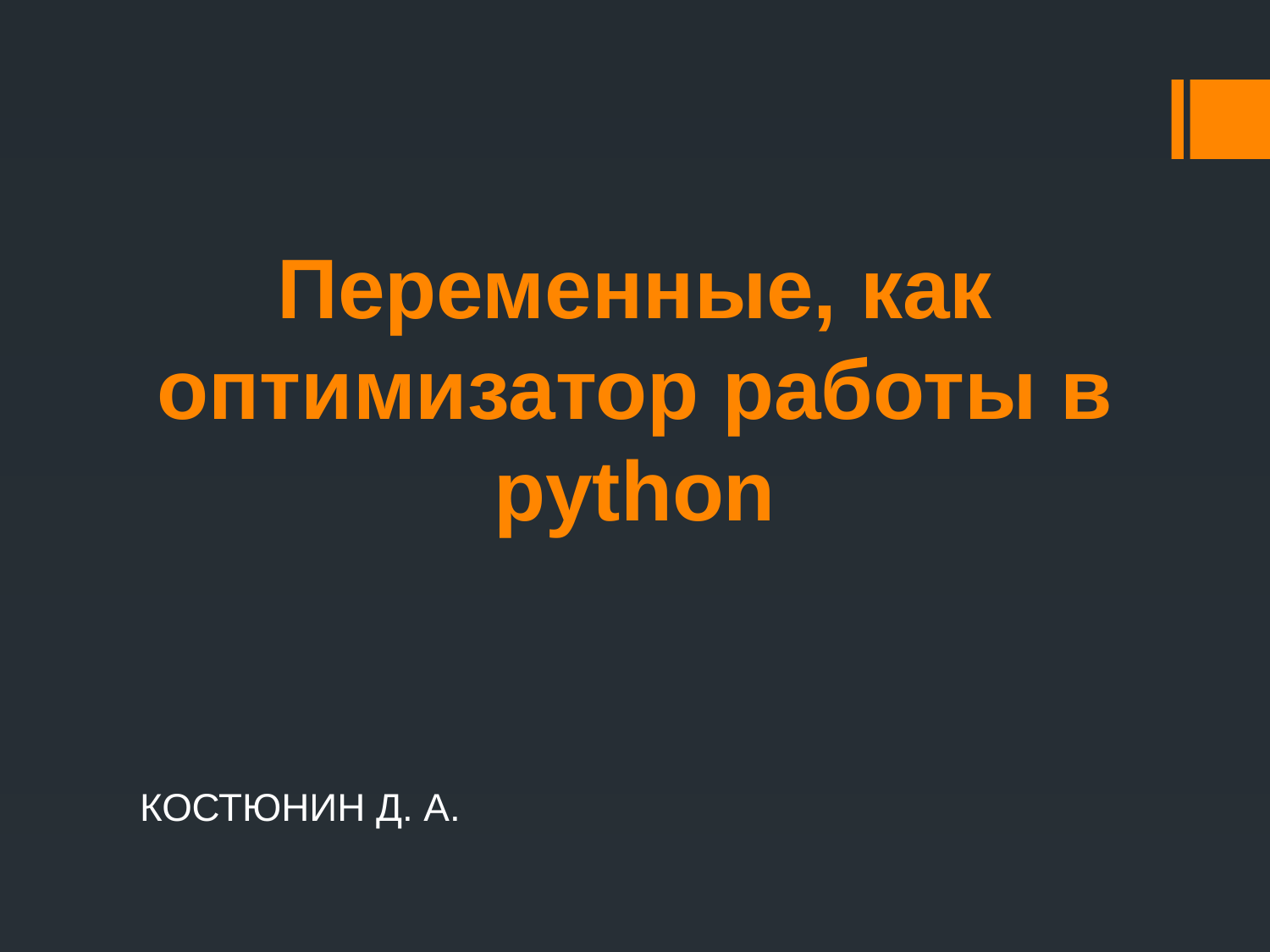

# Переменные, как оптимизатор работы в python
КОСТЮНИН Д. А.